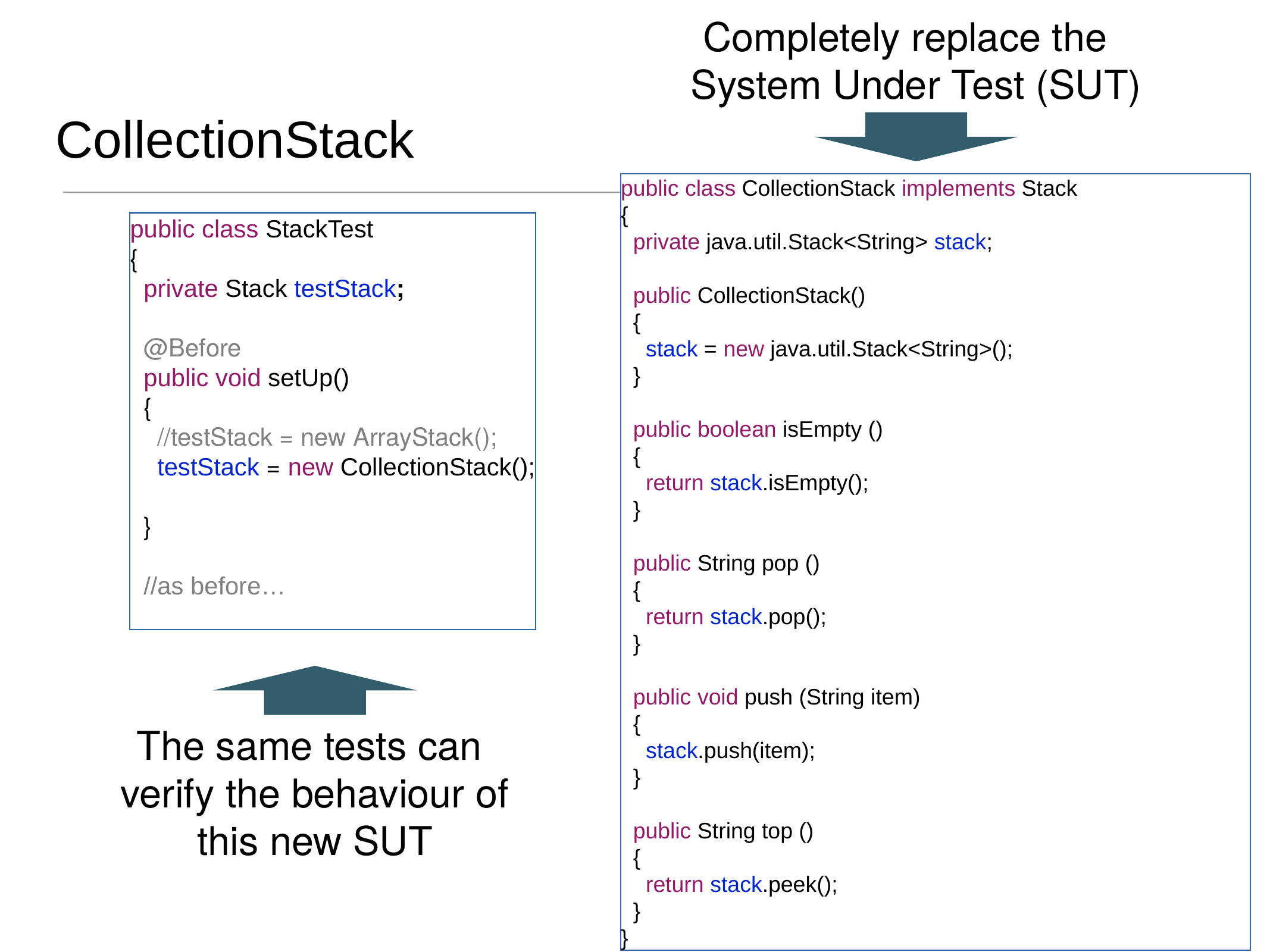

Completely replace the
System Under Test (SUT)
# CollectionStack

public class CollectionStack implements Stack
{
  private java.util.Stack<String> stack;

  public CollectionStack()
  {
    stack = new java.util.Stack<String>();
  }

  public boolean isEmpty ()
  {
    return stack.isEmpty();
  }

  public String pop ()
  {
    return stack.pop();
  }

  public void push (String item)
  {
    stack.push(item);
  }

  public String top ()
  {
    return stack.peek();
  }
}
public class StackTest
{
  private Stack testStack;

  @Before
  public void setUp()
  {
    //testStack = new ArrayStack();
    testStack = new CollectionStack();

  }

  //as before…

The same tests can
verify the behaviour of this new SUT
14